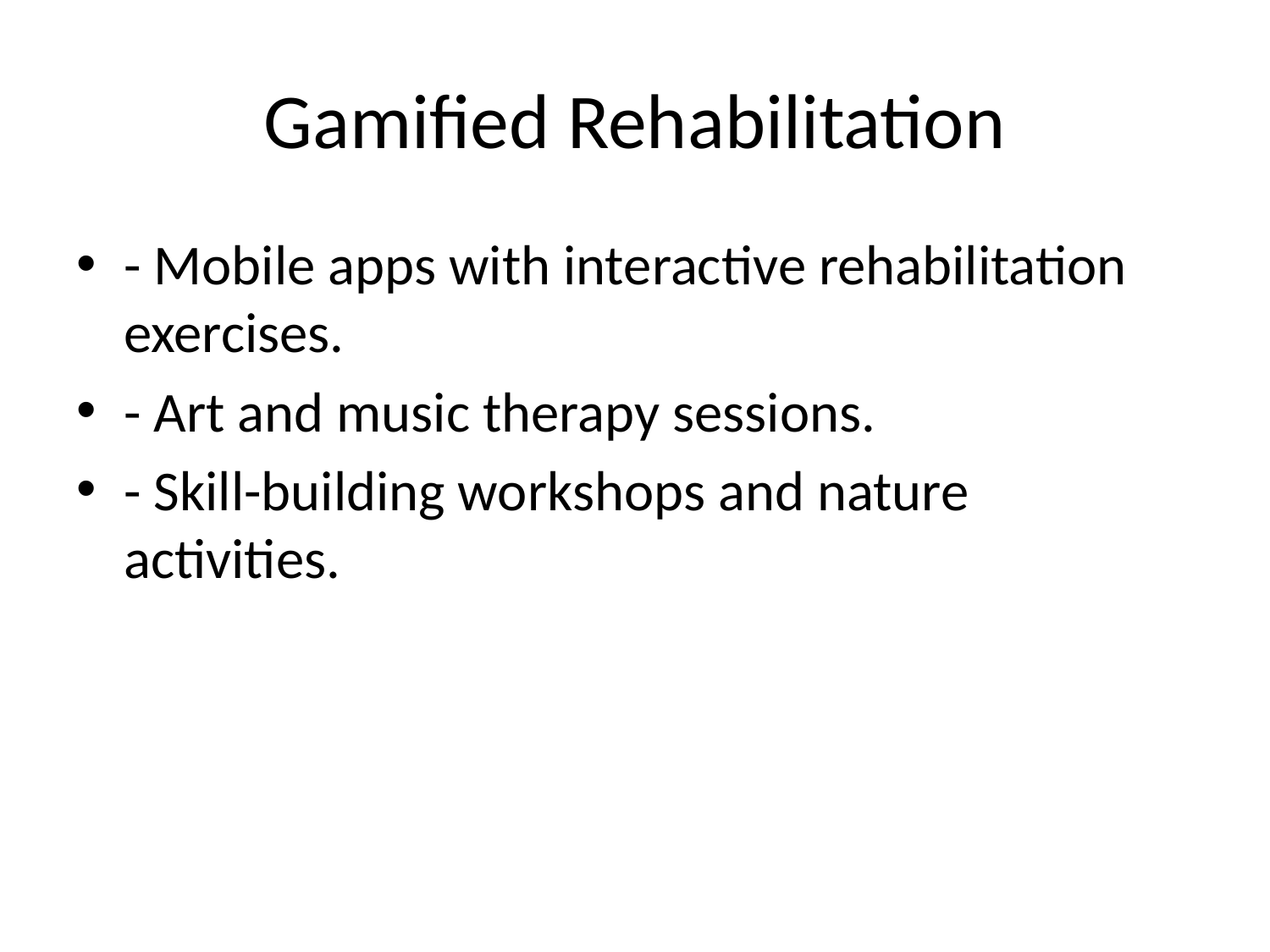

# Gamified Rehabilitation
- Mobile apps with interactive rehabilitation exercises.
- Art and music therapy sessions.
- Skill-building workshops and nature activities.